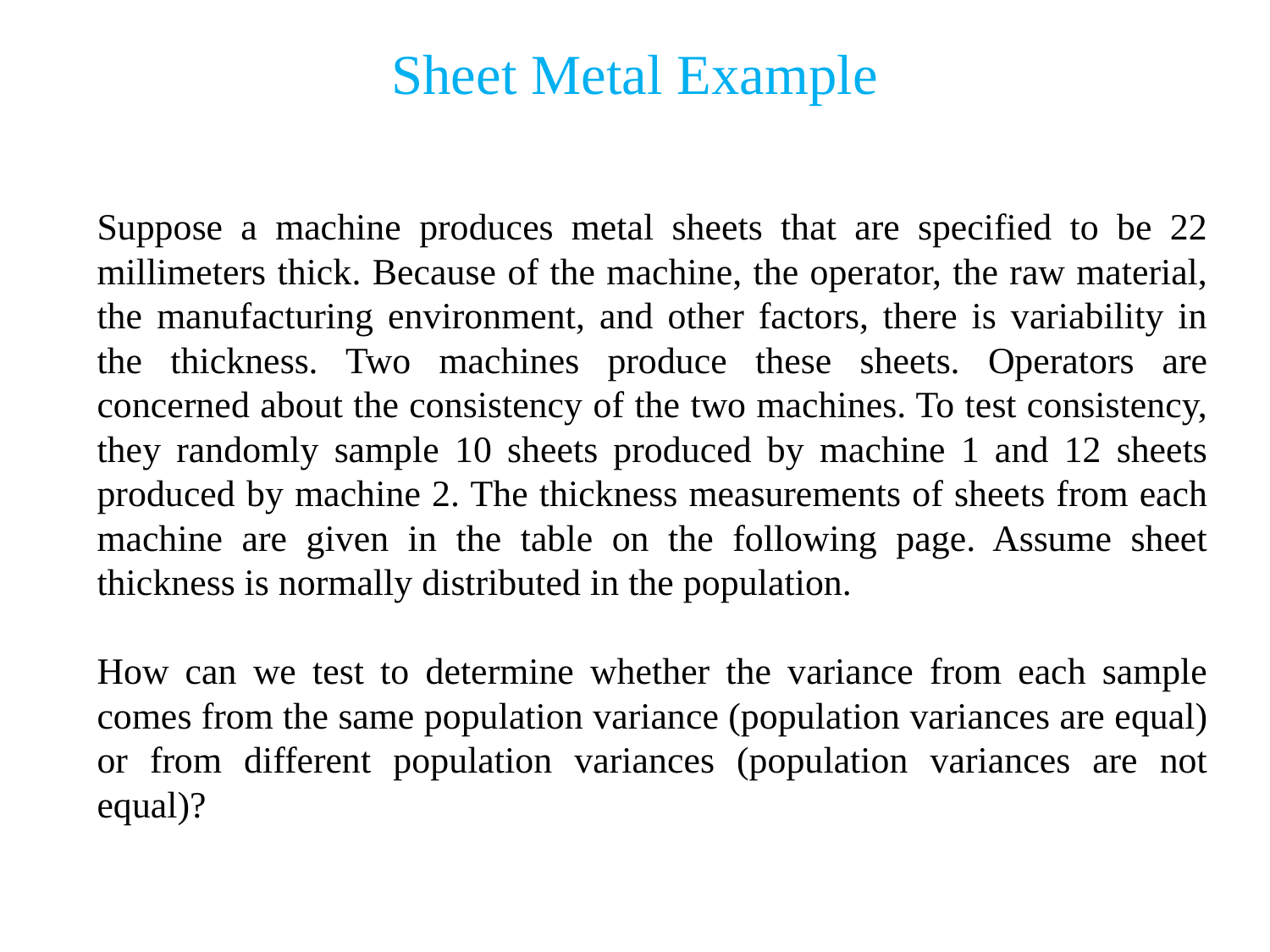

Sheet Metal Example
Suppose a machine produces metal sheets that are specified to be 22 millimeters thick. Because of the machine, the operator, the raw material, the manufacturing environment, and other factors, there is variability in the thickness. Two machines produce these sheets. Operators are concerned about the consistency of the two machines. To test consistency, they randomly sample 10 sheets produced by machine 1 and 12 sheets produced by machine 2. The thickness measurements of sheets from each machine are given in the table on the following page. Assume sheet thickness is normally distributed in the population.

How can we test to determine whether the variance from each sample comes from the same population variance (population variances are equal) or from different population variances (population variances are not equal)?